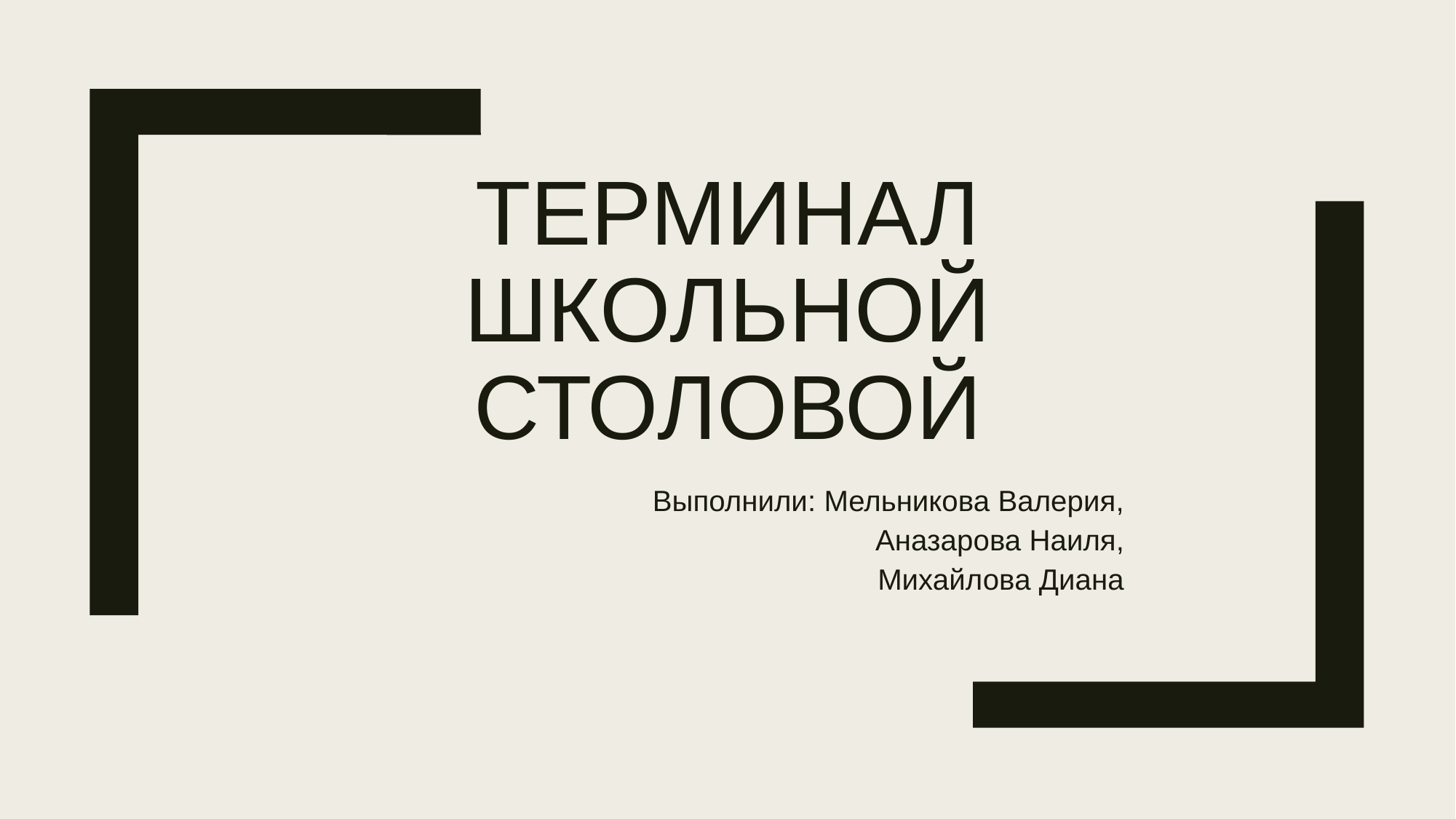

# Терминал школьной столовой
Выполнили: Мельникова Валерия,
Аназарова Наиля,
Михайлова Диана